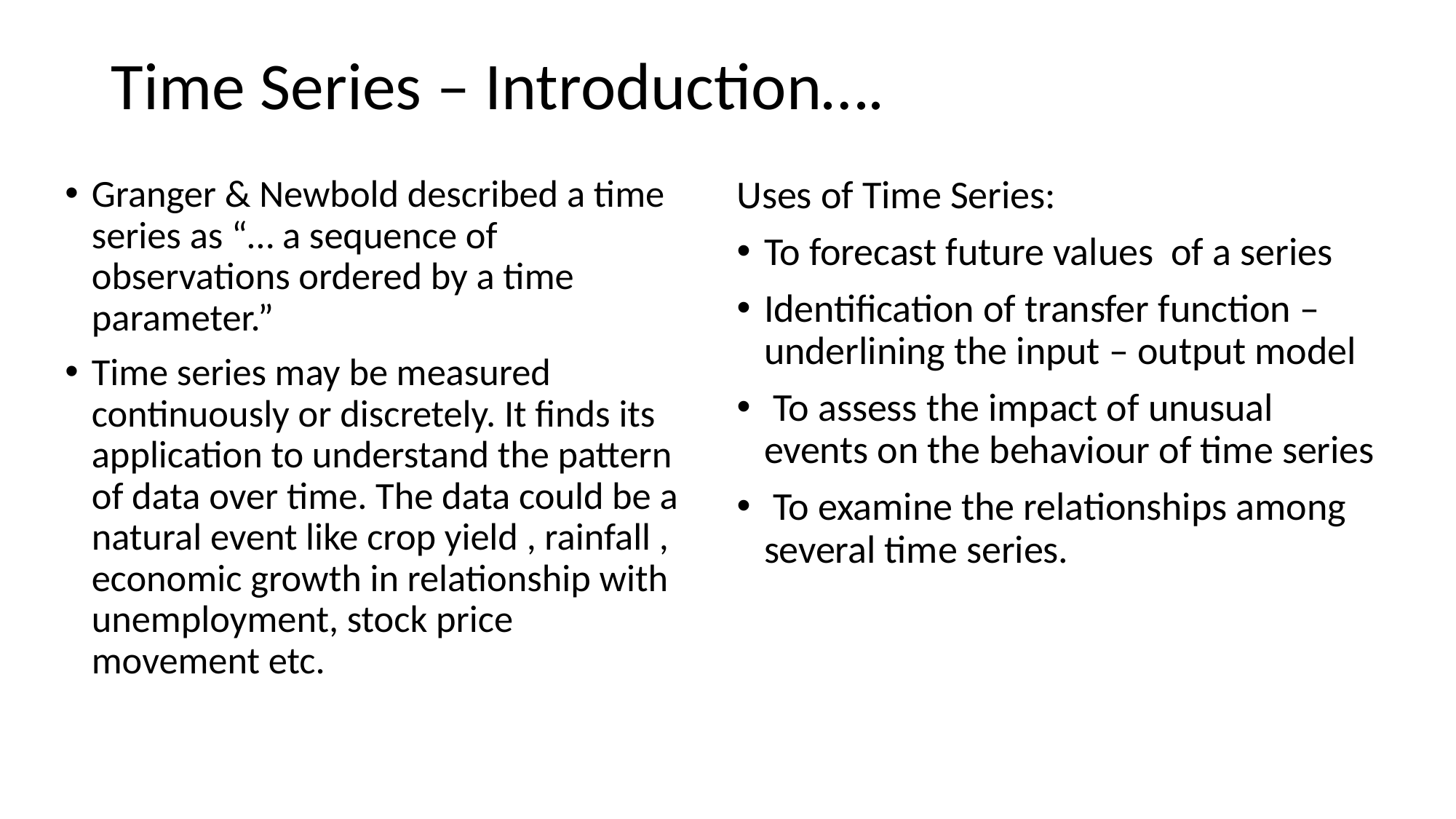

# Time Series – Introduction….
Granger & Newbold described a time series as “… a sequence of observations ordered by a time parameter.”
Time series may be measured continuously or discretely. It finds its application to understand the pattern of data over time. The data could be a natural event like crop yield , rainfall , economic growth in relationship with unemployment, stock price movement etc.

Uses of Time Series:
To forecast future values  of a series
Identification of transfer function – underlining the input – output model
 To assess the impact of unusual events on the behaviour of time series
 To examine the relationships among several time series.